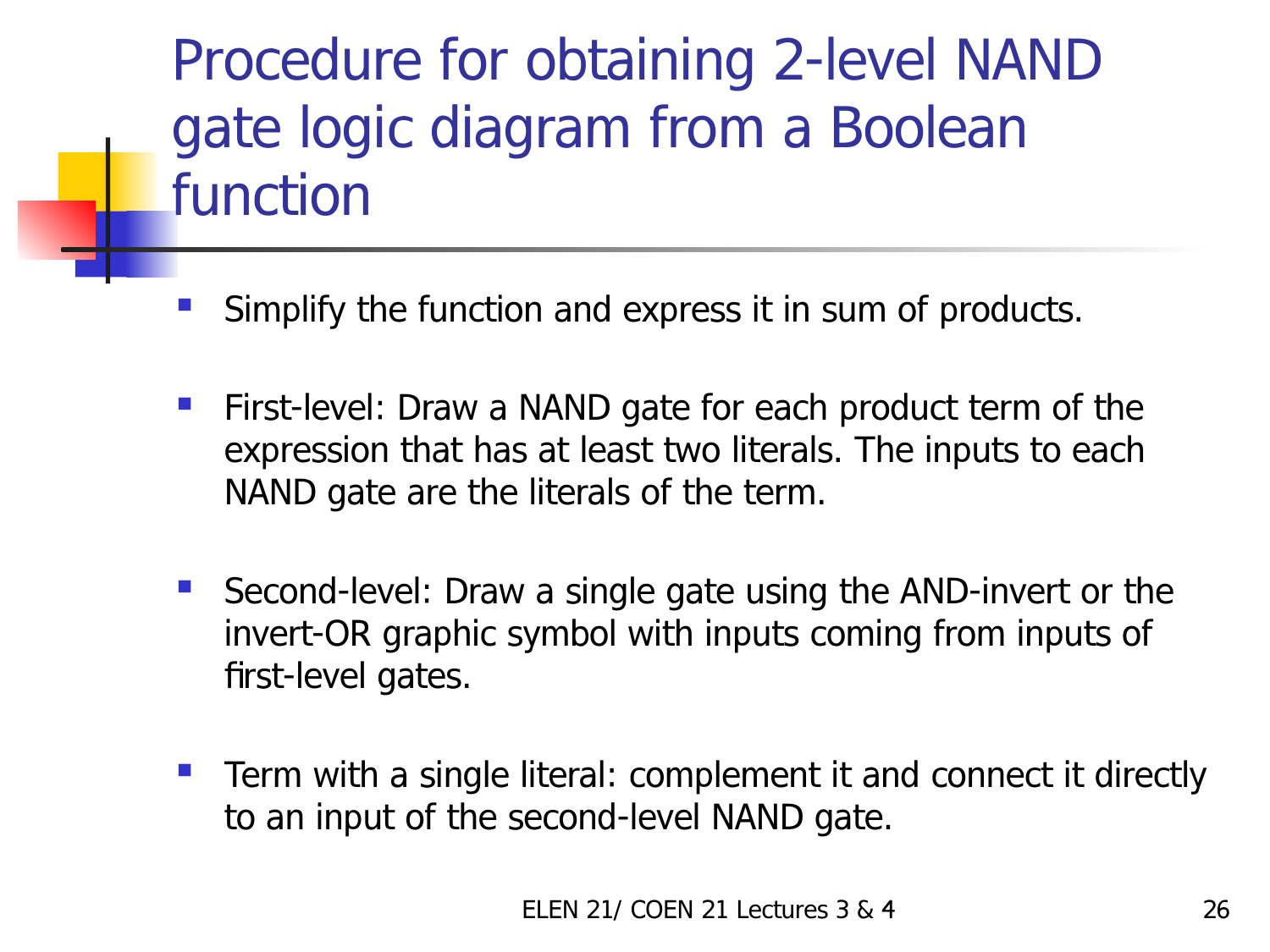

# Procedure for obtaining 2-level NAND gate logic diagram from a Boolean function
Simplify the function and express it in sum of products.

First-level: Draw a NAND gate for each product term of the expression that has at least two literals. The inputs to each NAND gate are the literals of the term.

Second-level: Draw a single gate using the AND-invert or the invert-OR graphic symbol with inputs coming from inputs of first-level gates.

Term with a single literal: complement it and connect it directly to an input of the second-level NAND gate.
ELEN 21/ COEN 21 Lectures 3 & 4
26